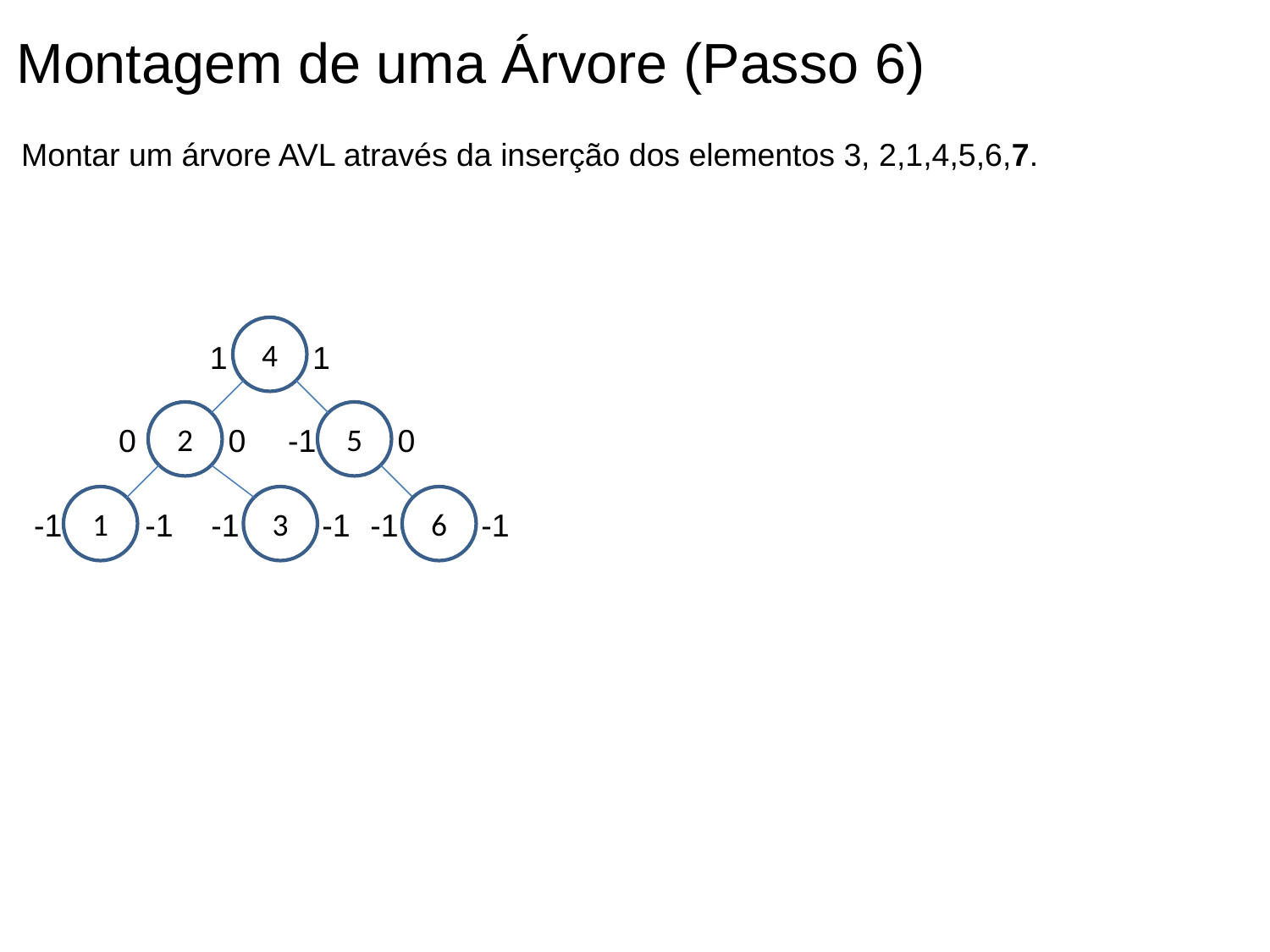

Montagem de uma Árvore (Passo 6)

 Montar um árvore AVL através da inserção dos elementos 3, 2,1,4,5,6,7.
4
1
1
2
5
0
0
-1
0
1
3
6
-1
-1
-1
-1
-1
-1